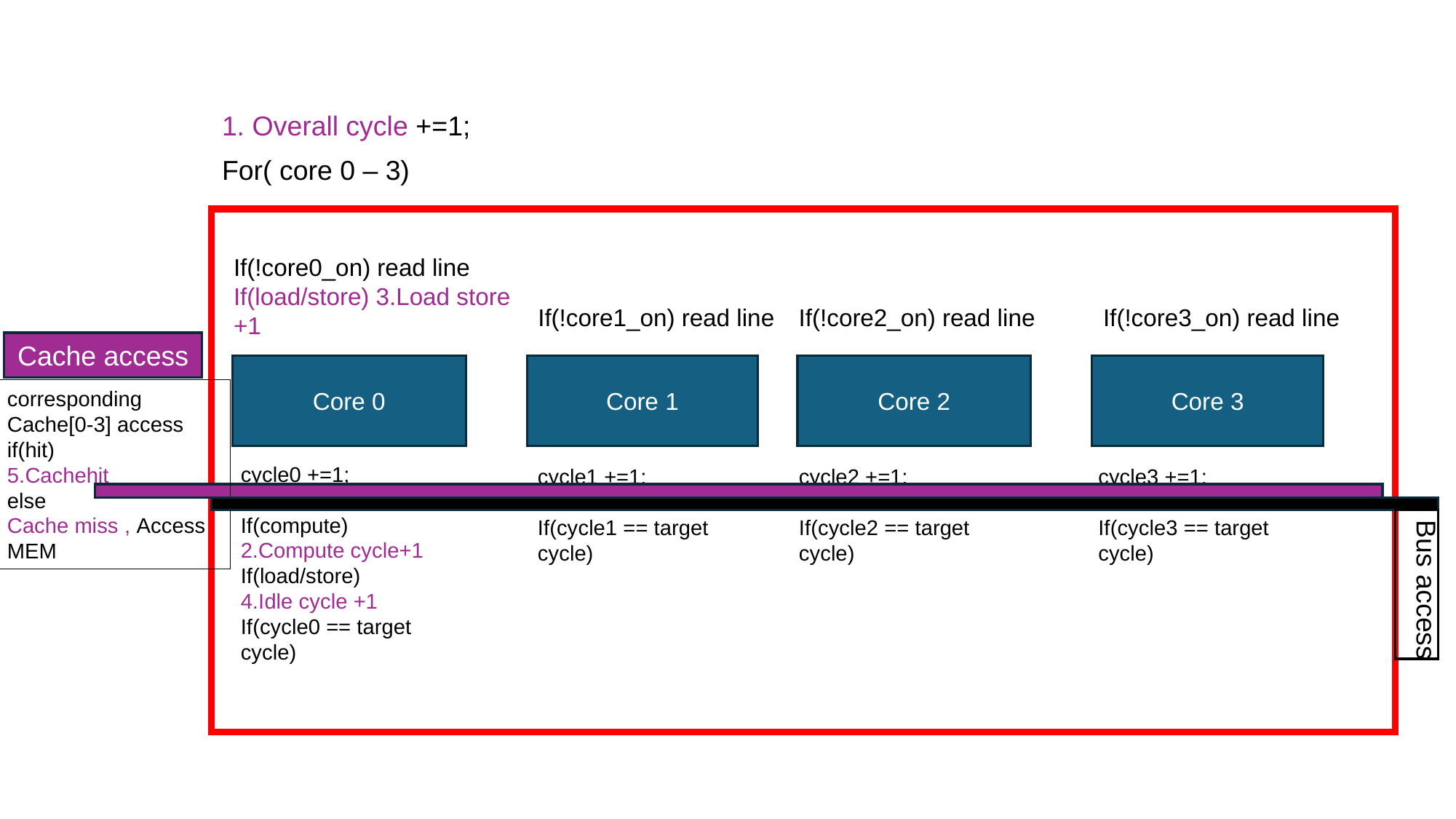

1. Overall cycle +=1;
For( core 0 – 3)

If(!core0_on) read line
If(load/store) 3.Load store +1

If(!core1_on) read line
If(!core2_on) read line
If(!core3_on) read line
Cache access
Core 0
Core 1
Core 2
Core 3
corresponding
Cache[0-3] access
if(hit)
5.Cachehit
else
Cache miss , Access MEM
cycle0 +=1;

If(compute)
2.Compute cycle+1
If(load/store)
4.Idle cycle +1
If(cycle0 == target cycle)
cycle3 +=1;

If(cycle3 == target cycle)
cycle1 +=1;

If(cycle1 == target cycle)
cycle2 +=1;

If(cycle2 == target cycle)

Bus access